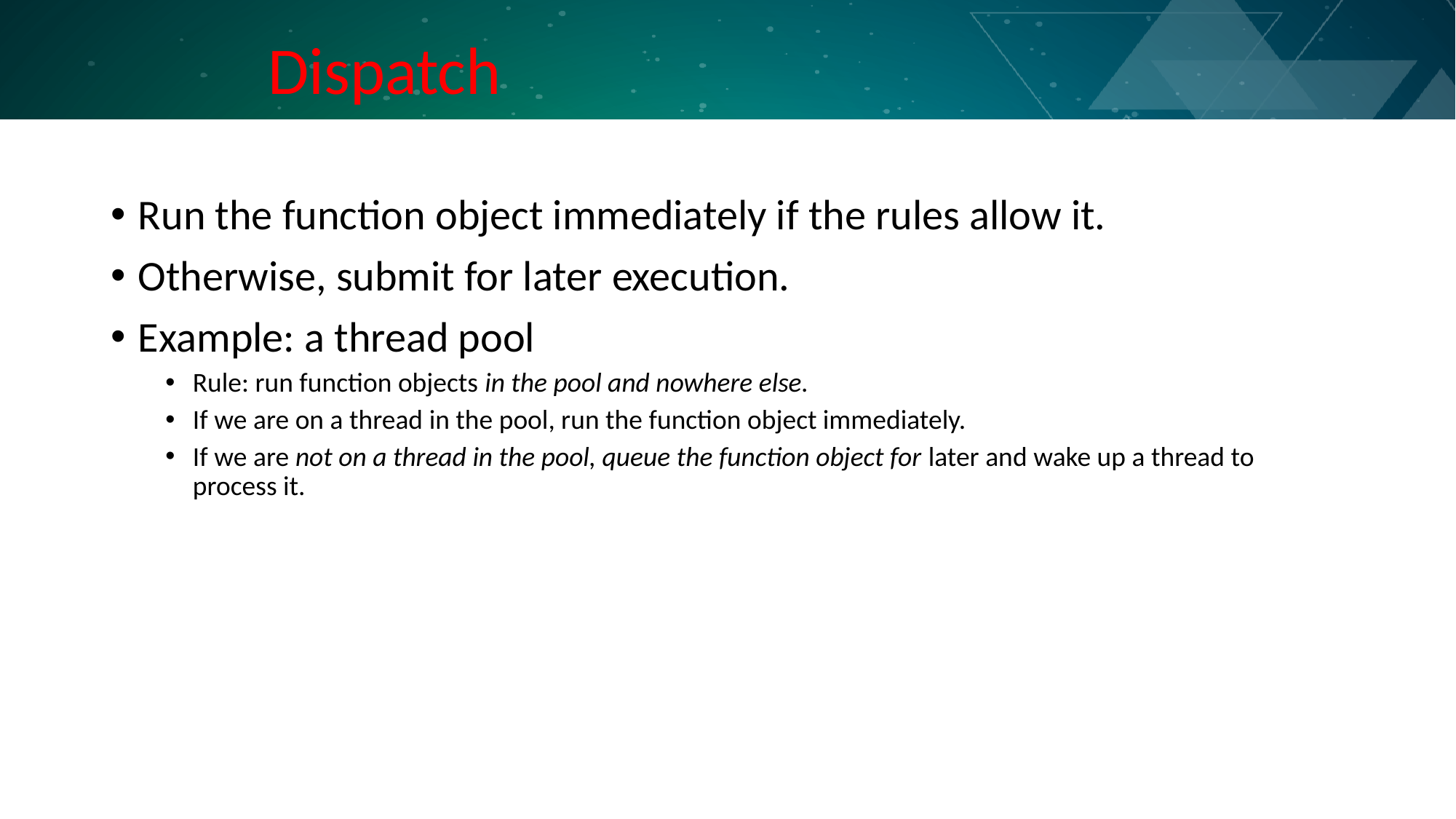

# Dispatch
Run the function object immediately if the rules allow it.
Otherwise, submit for later execution.
Example: a thread pool
Rule: run function objects in the pool and nowhere else.
If we are on a thread in the pool, run the function object immediately.
If we are not on a thread in the pool, queue the function object for later and wake up a thread to process it.
Slide 51